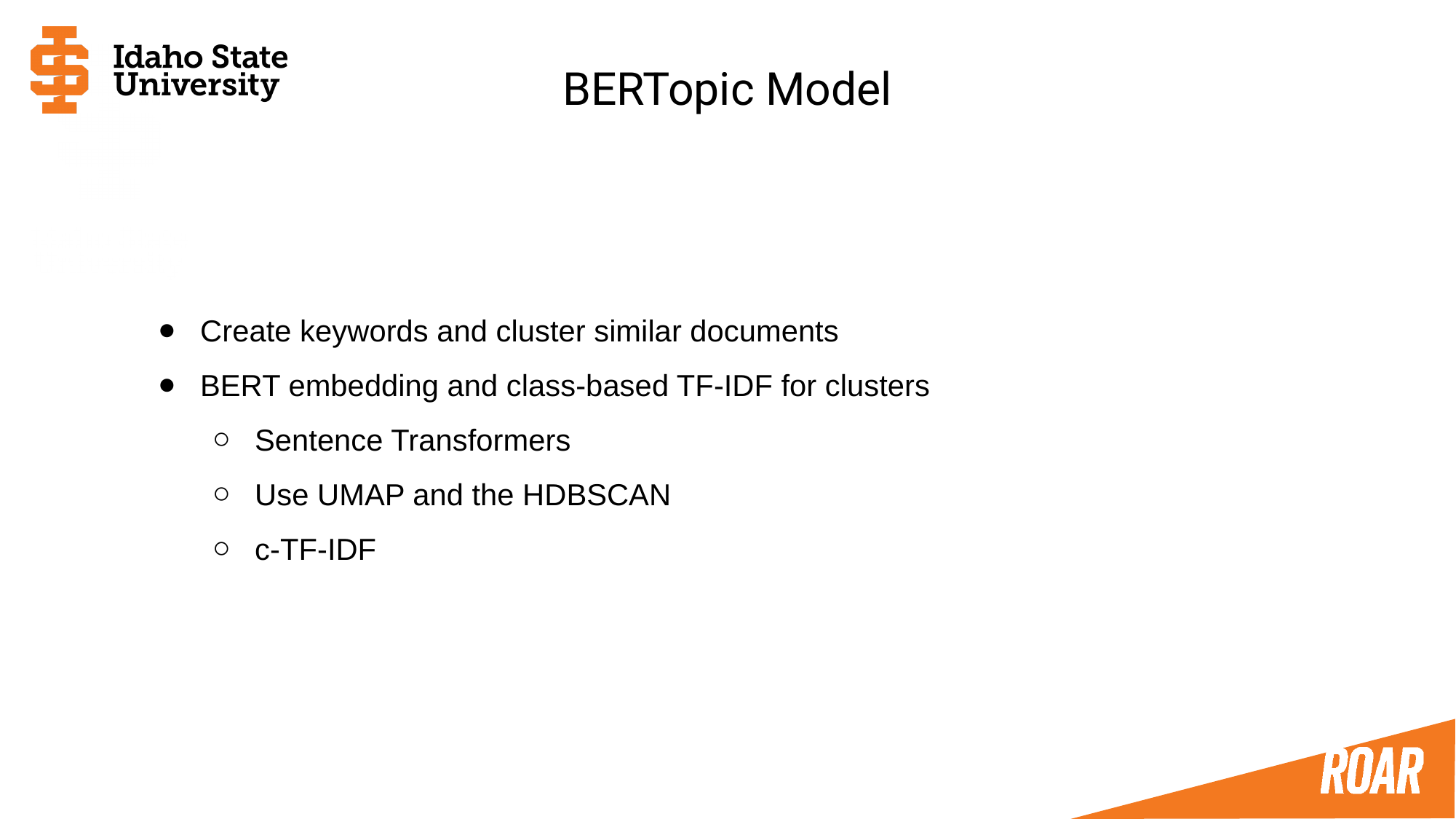

BERTopic Model
Create keywords and cluster similar documents
BERT embedding and class-based TF-IDF for clusters
Sentence Transformers
Use UMAP and the HDBSCAN
c-TF-IDF